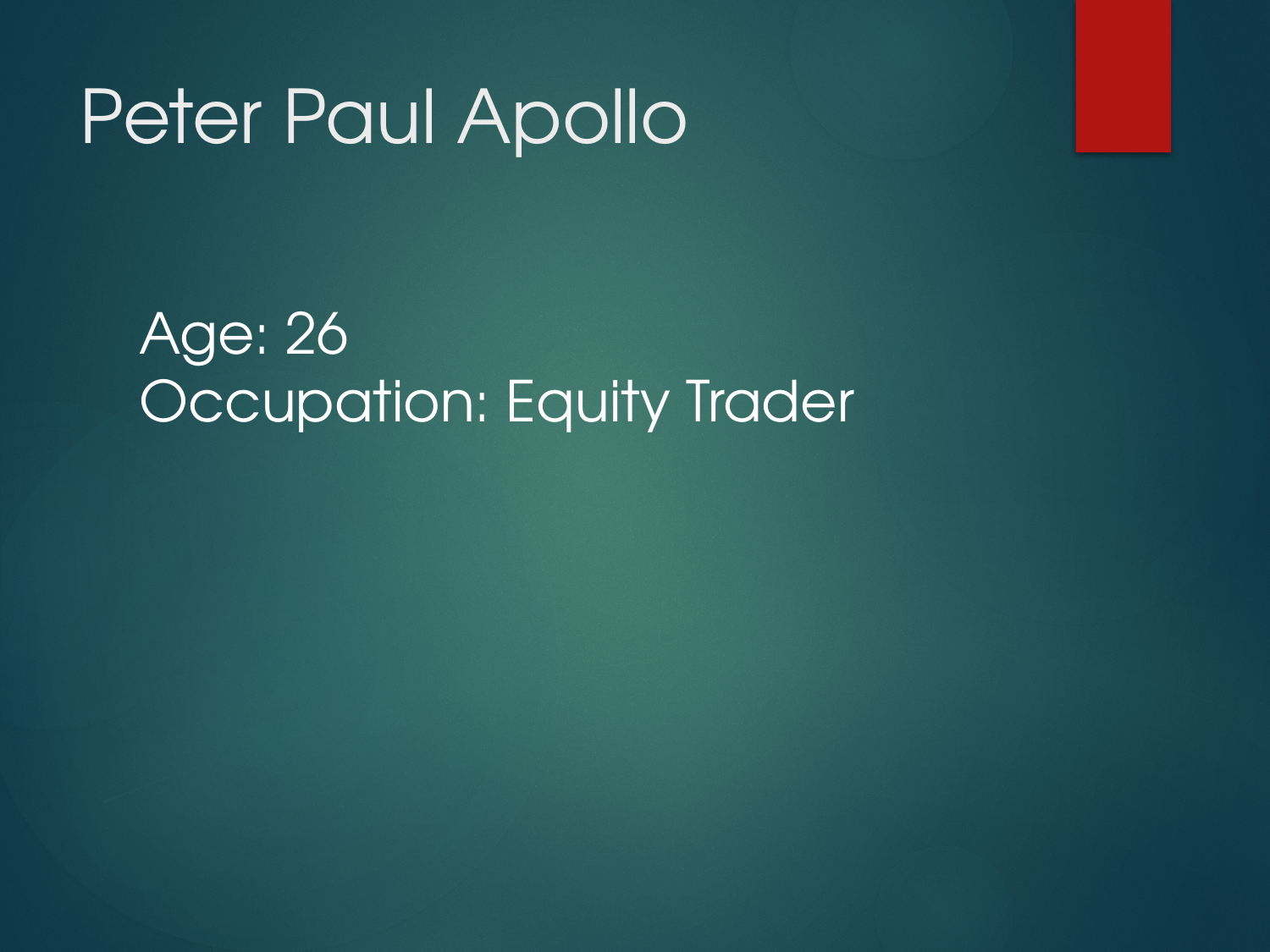

# Peter Paul Apollo

Age: 26
Occupation: Equity Trader